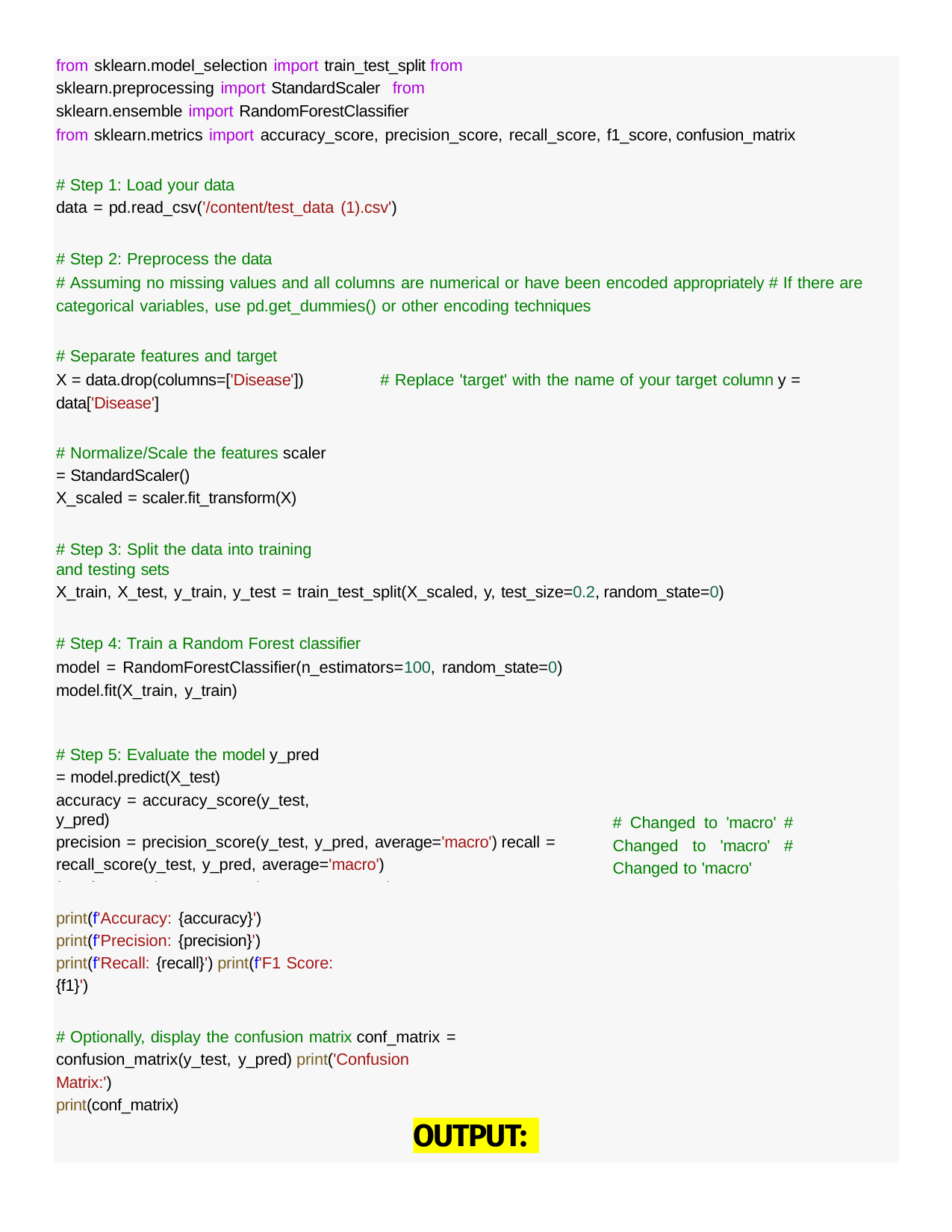

from sklearn.model_selection import train_test_split from sklearn.preprocessing import StandardScaler from sklearn.ensemble import RandomForestClassifier
from sklearn.metrics import accuracy_score, precision_score, recall_score, f1_score, confusion_matrix

# Step 1: Load your data
data = pd.read_csv('/content/test_data (1).csv')

# Step 2: Preprocess the data
# Assuming no missing values and all columns are numerical or have been encoded appropriately # If there are categorical variables, use pd.get_dummies() or other encoding techniques

# Separate features and target
X = data.drop(columns=['Disease'])	# Replace 'target' with the name of your target column y = data['Disease']

# Normalize/Scale the features scaler = StandardScaler()
X_scaled = scaler.fit_transform(X)

# Step 3: Split the data into training and testing sets
X_train, X_test, y_train, y_test = train_test_split(X_scaled, y, test_size=0.2, random_state=0)

# Step 4: Train a Random Forest classifier
model = RandomForestClassifier(n_estimators=100, random_state=0) model.fit(X_train, y_train)

# Step 5: Evaluate the model y_pred = model.predict(X_test)
accuracy = accuracy_score(y_test, y_pred)
precision = precision_score(y_test, y_pred, average='macro') recall = recall_score(y_test, y_pred, average='macro')
f1 = f1_score(y_test, y_pred, average='macro')
# Changed to 'macro' # Changed to 'macro' # Changed to 'macro'

print(f'Accuracy: {accuracy}') print(f'Precision: {precision}') print(f'Recall: {recall}') print(f'F1 Score: {f1}')

# Optionally, display the confusion matrix conf_matrix = confusion_matrix(y_test, y_pred) print('Confusion Matrix:')
print(conf_matrix)

OUTPUT: